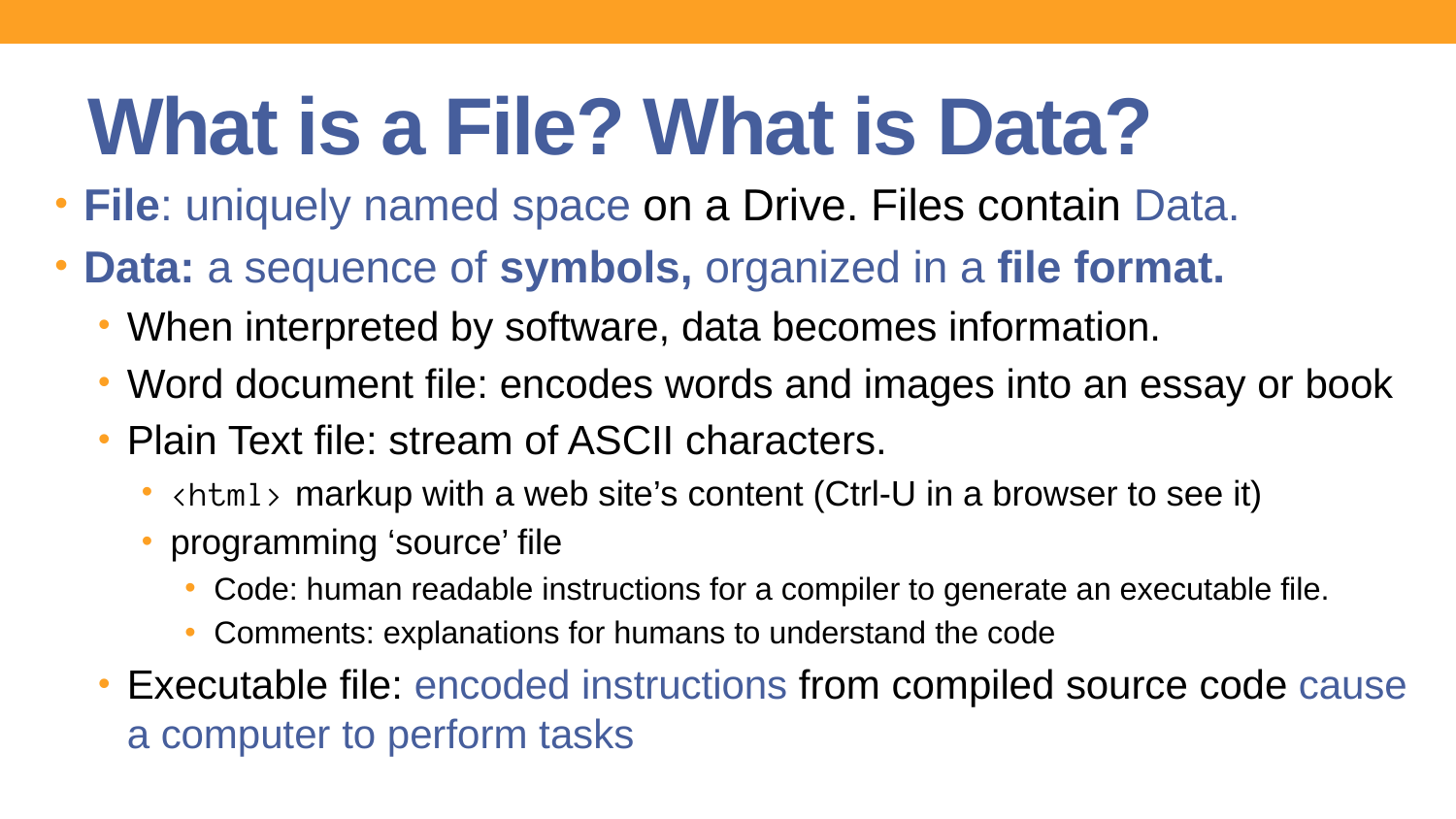

# What is a File? What is Data?
File: uniquely named space on a Drive. Files contain Data.
Data: a sequence of symbols, organized in a file format.
When interpreted by software, data becomes information.
Word document file: encodes words and images into an essay or book
Plain Text file: stream of ASCII characters.
<html> markup with a web site’s content (Ctrl-U in a browser to see it)
programming ‘source’ file
Code: human readable instructions for a compiler to generate an executable file.
Comments: explanations for humans to understand the code
Executable file: encoded instructions from compiled source code cause a computer to perform tasks